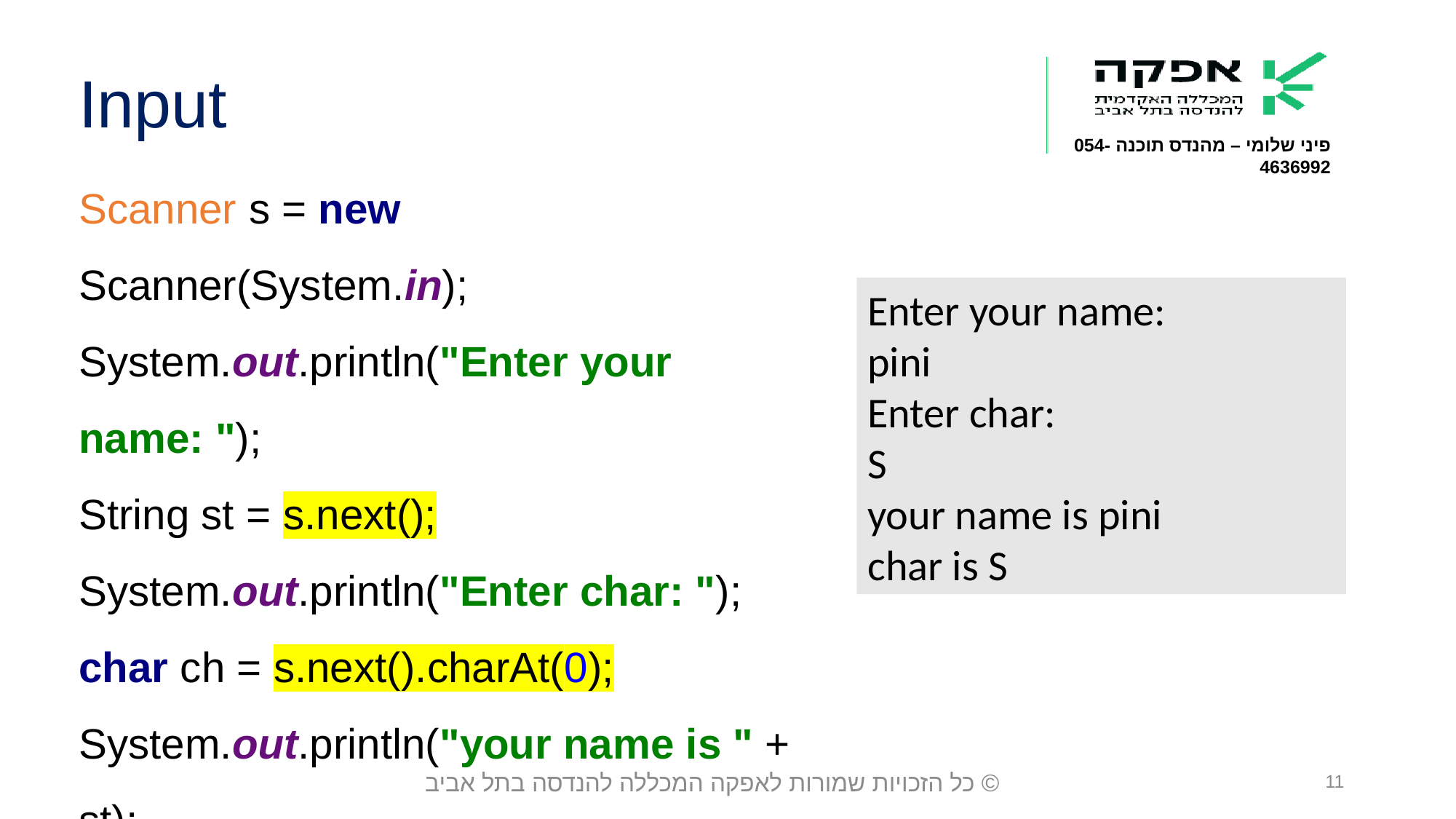

Input
Scanner s = new Scanner(System.in);
System.out.println("Enter your name: ");
String st = s.next();
System.out.println("Enter char: ");
char ch = s.next().charAt(0);
System.out.println("your name is " + st);
System.out.println("char is " + ch);
s.close();
Enter your name:
pini
Enter char:
S
your name is pini
char is S
© כל הזכויות שמורות לאפקה המכללה להנדסה בתל אביב
11